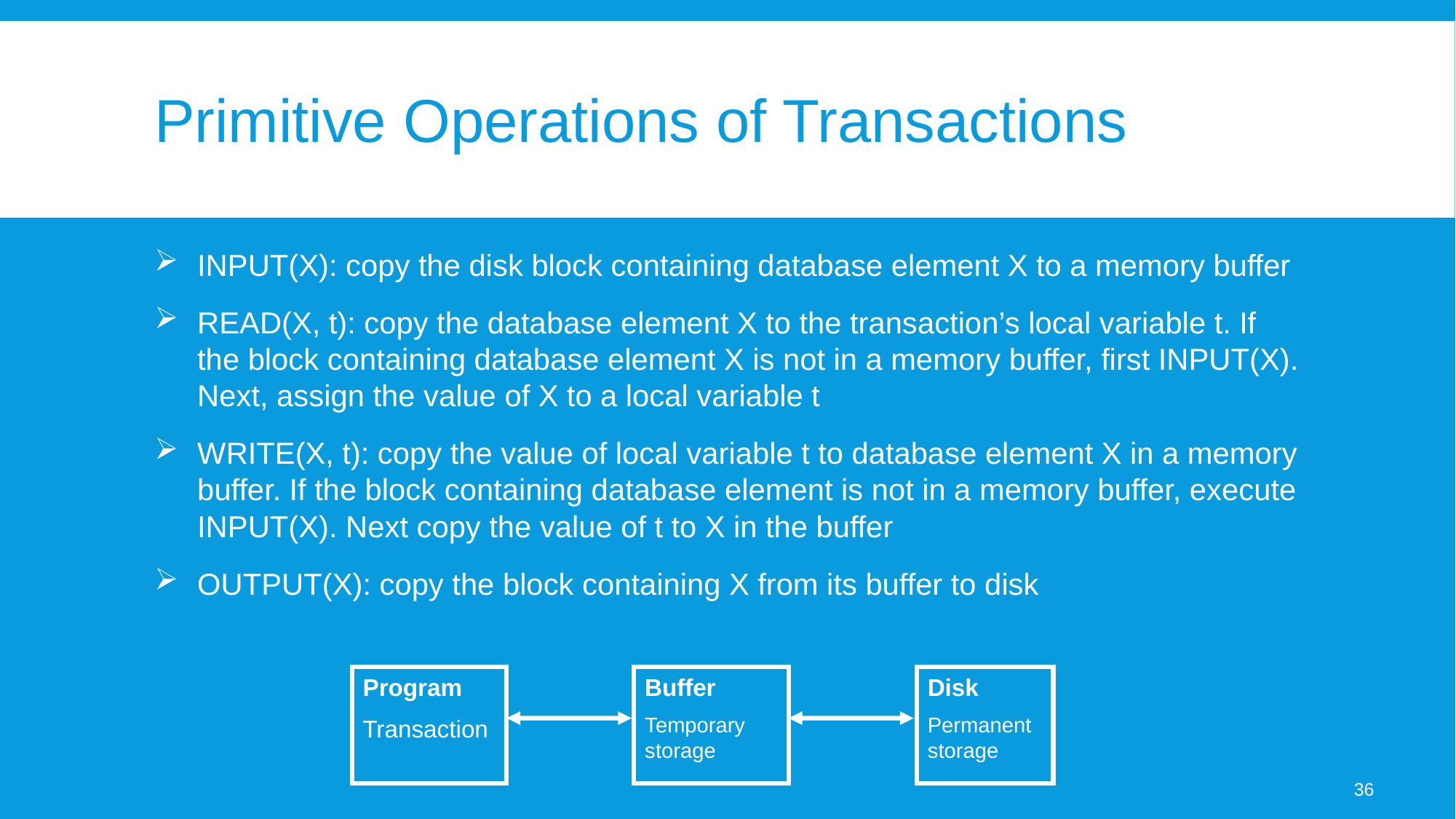

# Primitive Operations of Transactions
INPUT(X): copy the disk block containing database element X to a memory buffer
READ(X, t): copy the database element X to the transaction’s local variable t. If the block containing database element X is not in a memory buffer, first INPUT(X). Next, assign the value of X to a local variable t
WRITE(X, t): copy the value of local variable t to database element X in a memory buffer. If the block containing database element is not in a memory buffer, execute INPUT(X). Next copy the value of t to X in the buffer
OUTPUT(X): copy the block containing X from its buffer to disk

Program
Transaction

Buffer
Temporary storage

Disk
Permanent storage

36